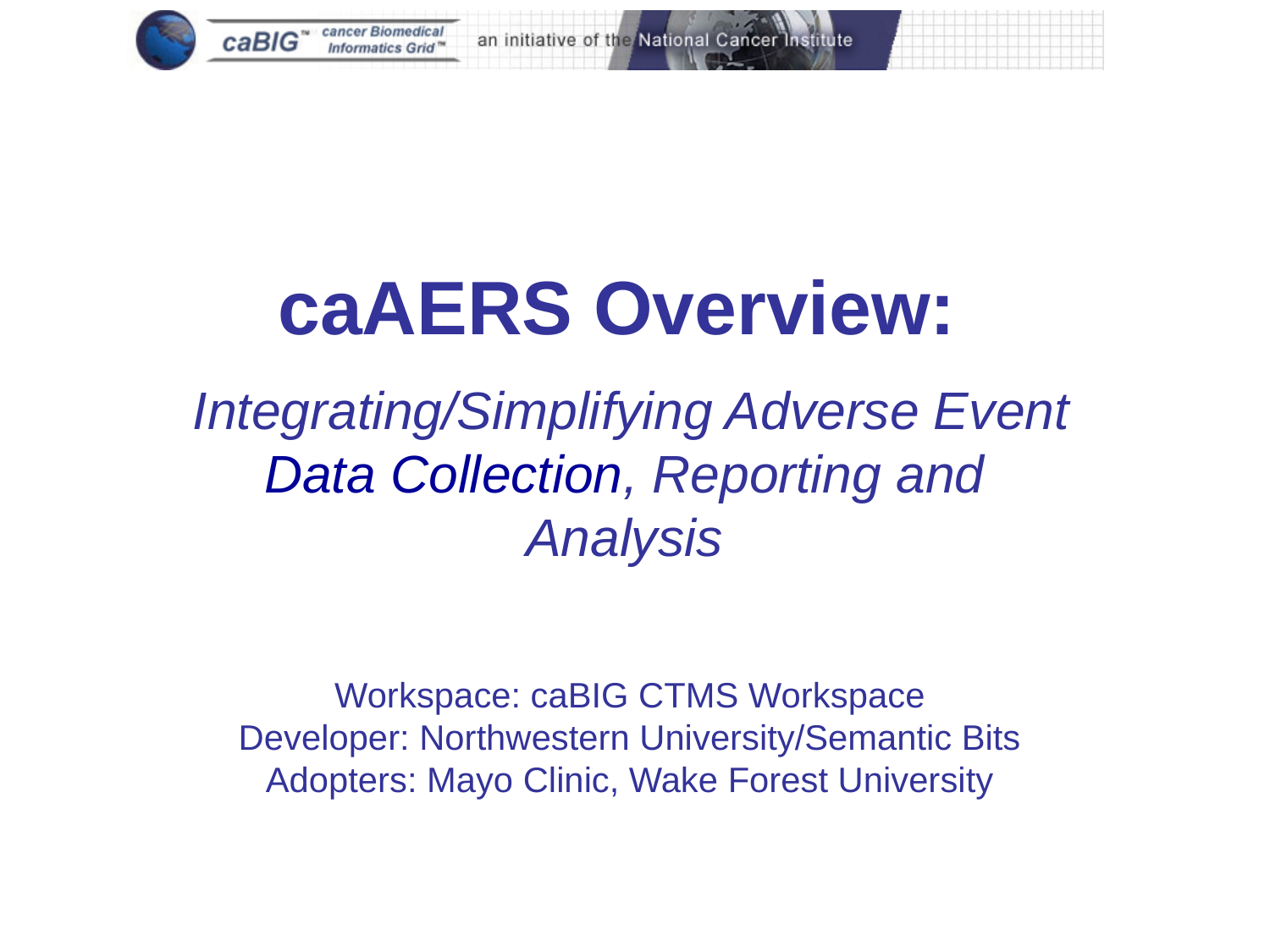

# caAERS Overview: Integrating/Simplifying Adverse Event Data Collection, Reporting and Analysis

Workspace: caBIG CTMS Workspace
Developer: Northwestern University/Semantic Bits
Adopters: Mayo Clinic, Wake Forest University